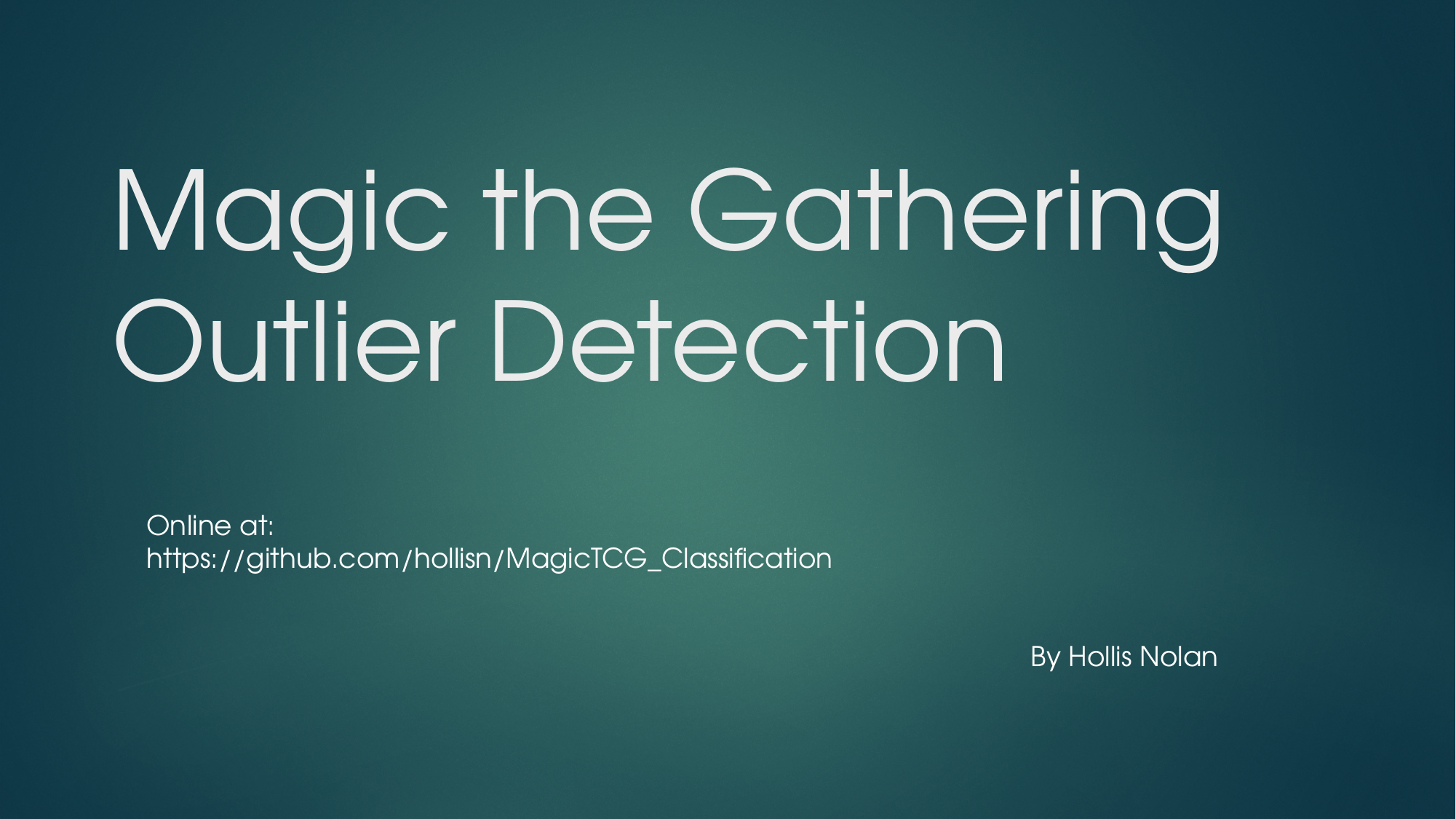

# Magic the Gathering Outlier Detection
Online at:
https://github.com/hollisn/MagicTCG_Classification
By Hollis Nolan